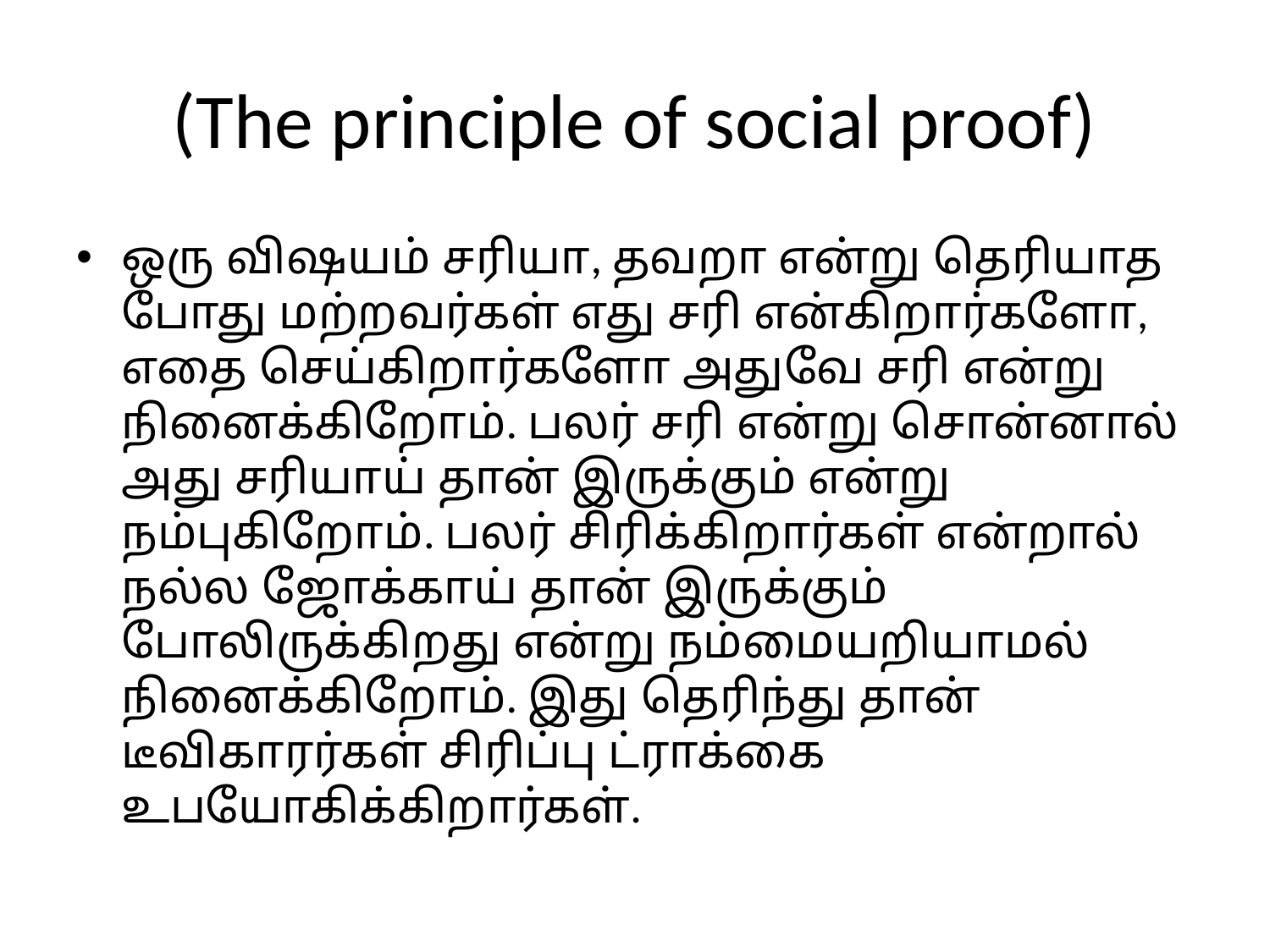

# (The principle of social proof)
ஒரு விஷயம் சரியா, தவறா என்று தெரியாத போது மற்றவர்கள் எது சரி என்கிறார்களோ, எதை செய்கிறார்களோ அதுவே சரி என்று நினைக்கிறோம். பலர் சரி என்று சொன்னால் அது சரியாய் தான் இருக்கும் என்று நம்புகிறோம். பலர் சிரிக்கிறார்கள் என்றால் நல்ல ஜோக்காய் தான் இருக்கும் போலிருக்கிறது என்று நம்மையறியாமல் நினைக்கிறோம். இது தெரிந்து தான் டீவிகாரர்கள் சிரிப்பு ட்ராக்கை உபயோகிக்கிறார்கள்.